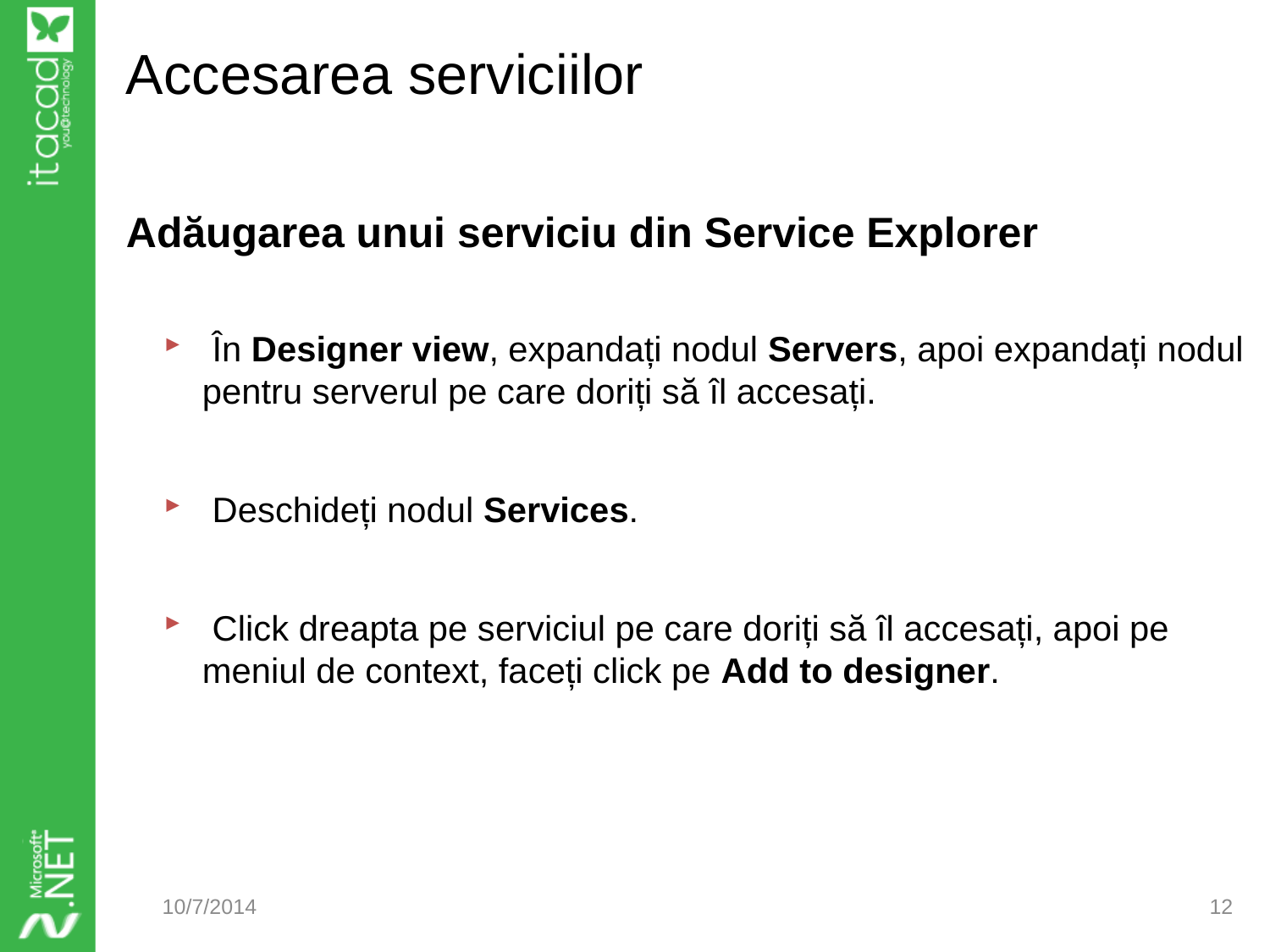

# Accesarea serviciilor

Adăugarea unui serviciu din Service Explorer

 În Designer view, expandați nodul Servers, apoi expandați nodul pentru serverul pe care doriți să îl accesați.

 Deschideți nodul Services.

 Click dreapta pe serviciul pe care doriți să îl accesați, apoi pe meniul de context, faceți click pe Add to designer.

10/7/2014
12